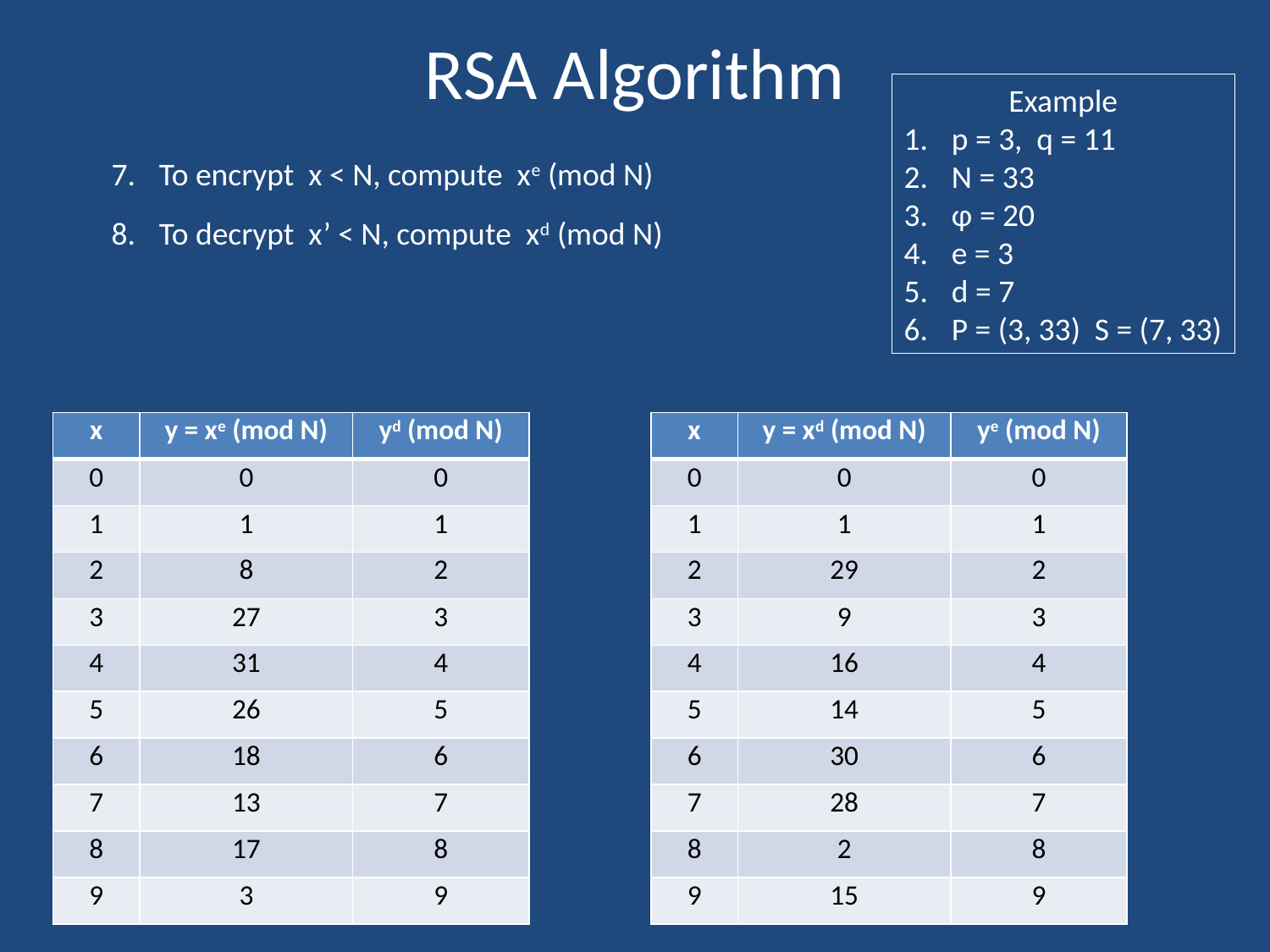

# RSA Algorithm
Example
p = 3,  q = 11
N = 33
φ = 20
e = 3
d = 7
P = (3, 33)  S = (7, 33)
To encrypt  x < N, compute  xe (mod N)

To decrypt  x’ < N, compute  xd (mod N)
| x | y = xe (mod N) | yd (mod N) |
| --- | --- | --- |
| 0 | 0 | 0 |
| 1 | 1 | 1 |
| 2 | 8 | 2 |
| 3 | 27 | 3 |
| 4 | 31 | 4 |
| 5 | 26 | 5 |
| 6 | 18 | 6 |
| 7 | 13 | 7 |
| 8 | 17 | 8 |
| 9 | 3 | 9 |
| x | y = xd (mod N) | ye (mod N) |
| --- | --- | --- |
| 0 | 0 | 0 |
| 1 | 1 | 1 |
| 2 | 29 | 2 |
| 3 | 9 | 3 |
| 4 | 16 | 4 |
| 5 | 14 | 5 |
| 6 | 30 | 6 |
| 7 | 28 | 7 |
| 8 | 2 | 8 |
| 9 | 15 | 9 |